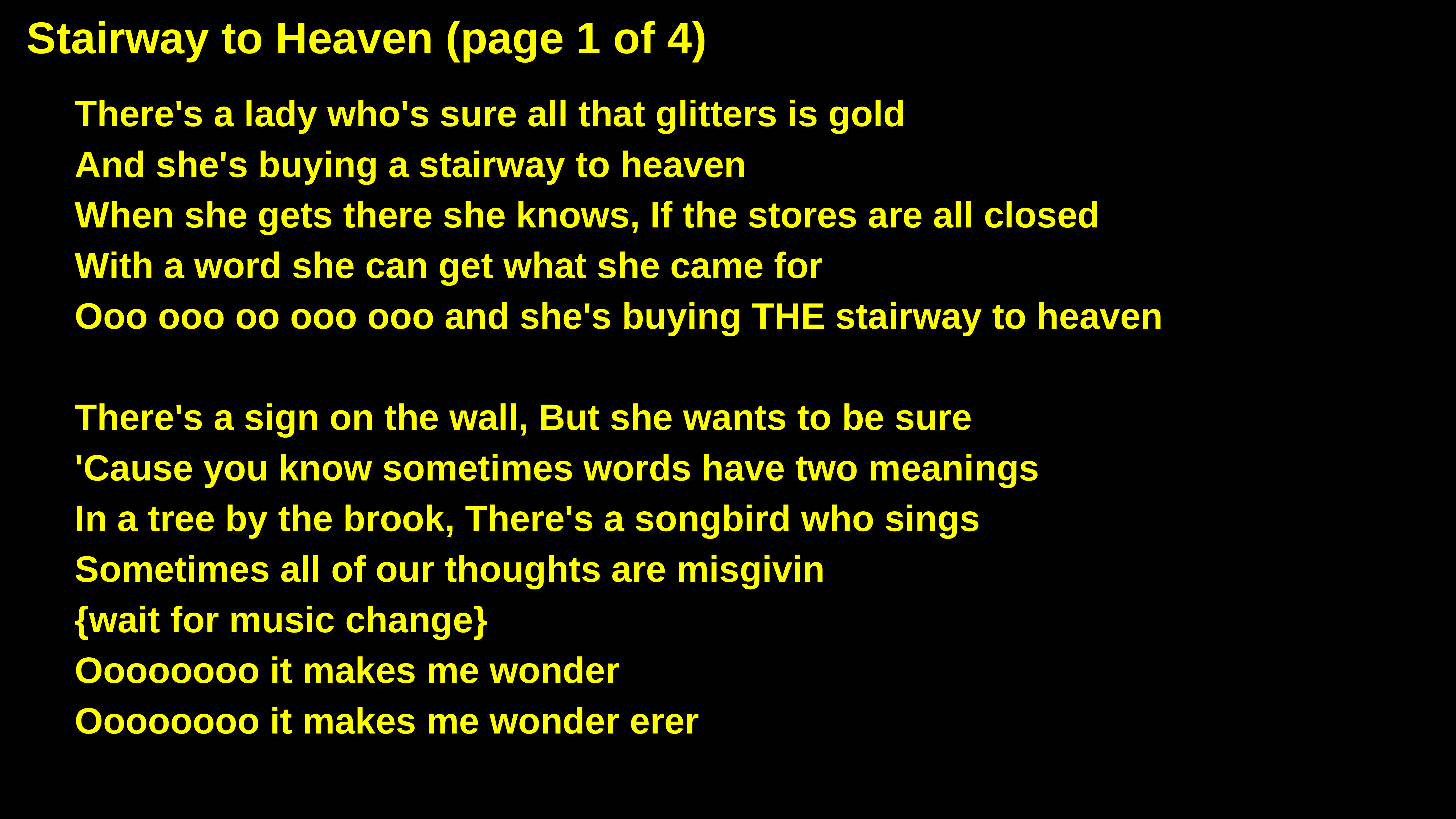

Stairway to Heaven (page 1 of 4)
There's a lady who's sure all that glitters is gold
And she's buying a stairway to heaven
When she gets there she knows, If the stores are all closed
With a word she can get what she came for
Ooo ooo oo ooo ooo and she's buying THE stairway to heaven

There's a sign on the wall, But she wants to be sure
'Cause you know sometimes words have two meanings
In a tree by the brook, There's a songbird who sings
Sometimes all of our thoughts are misgivin
{wait for music change}
Oooooooo it makes me wonder
Oooooooo it makes me wonder erer